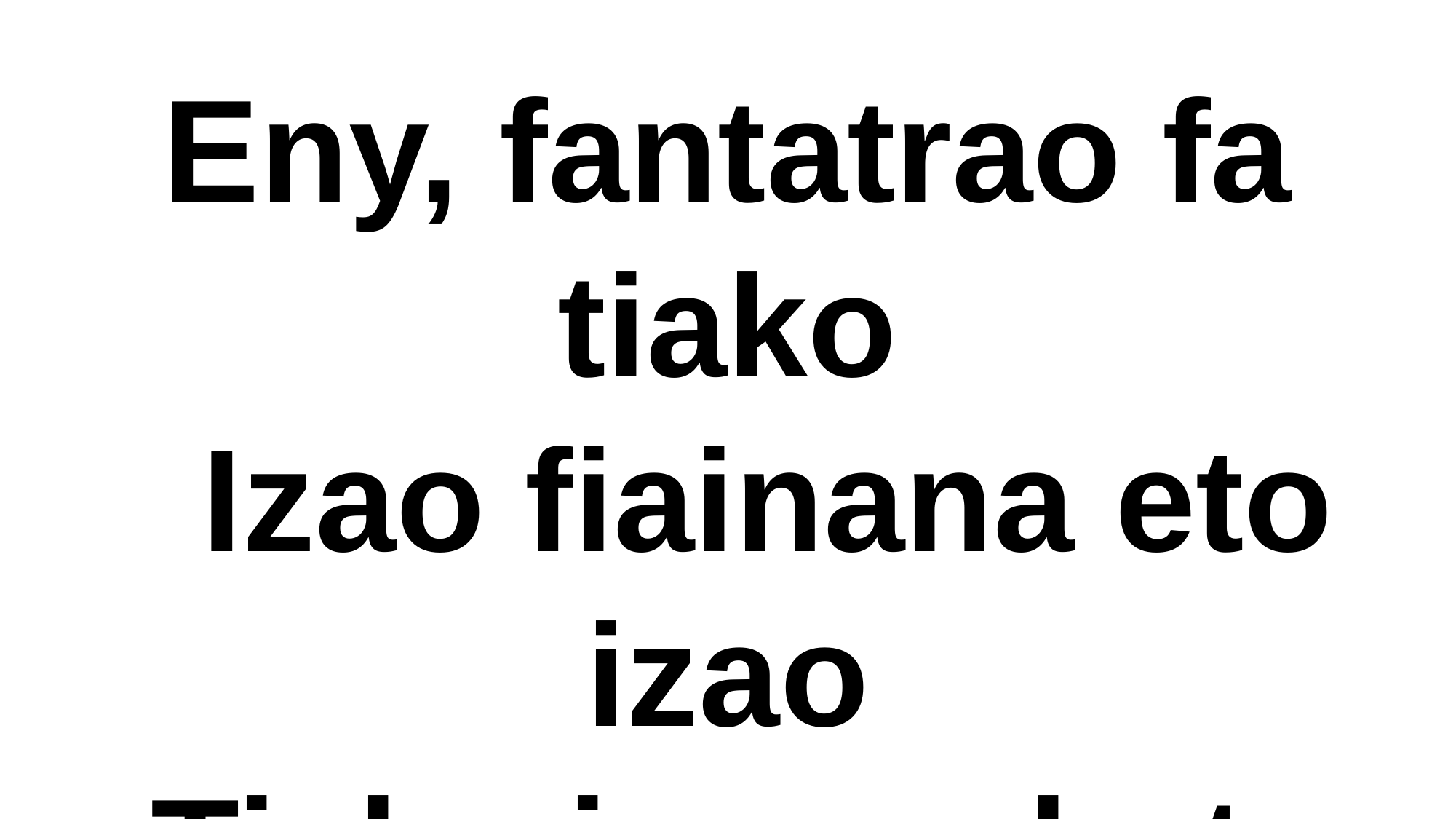

Eny, fantatrao fa tiako
  Izao fiainana eto izao
  Tiako izao rehetra izao
  Nefa mbola  tiako  Hianao.